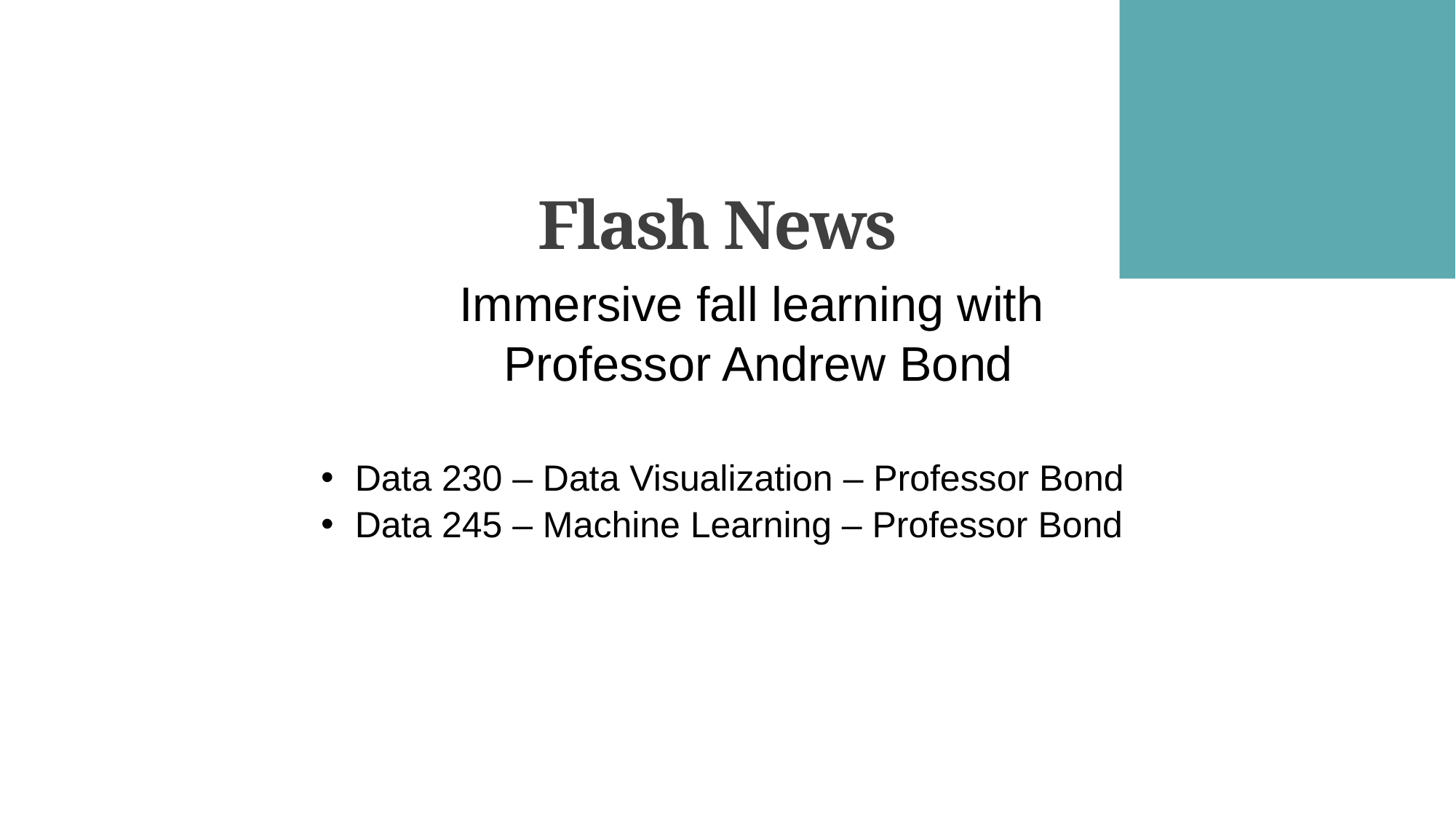

# Flash News
Immersive fall learning with
Professor Andrew Bond

Data 230 – Data Visualization – Professor Bond
Data 245 – Machine Learning – Professor Bond